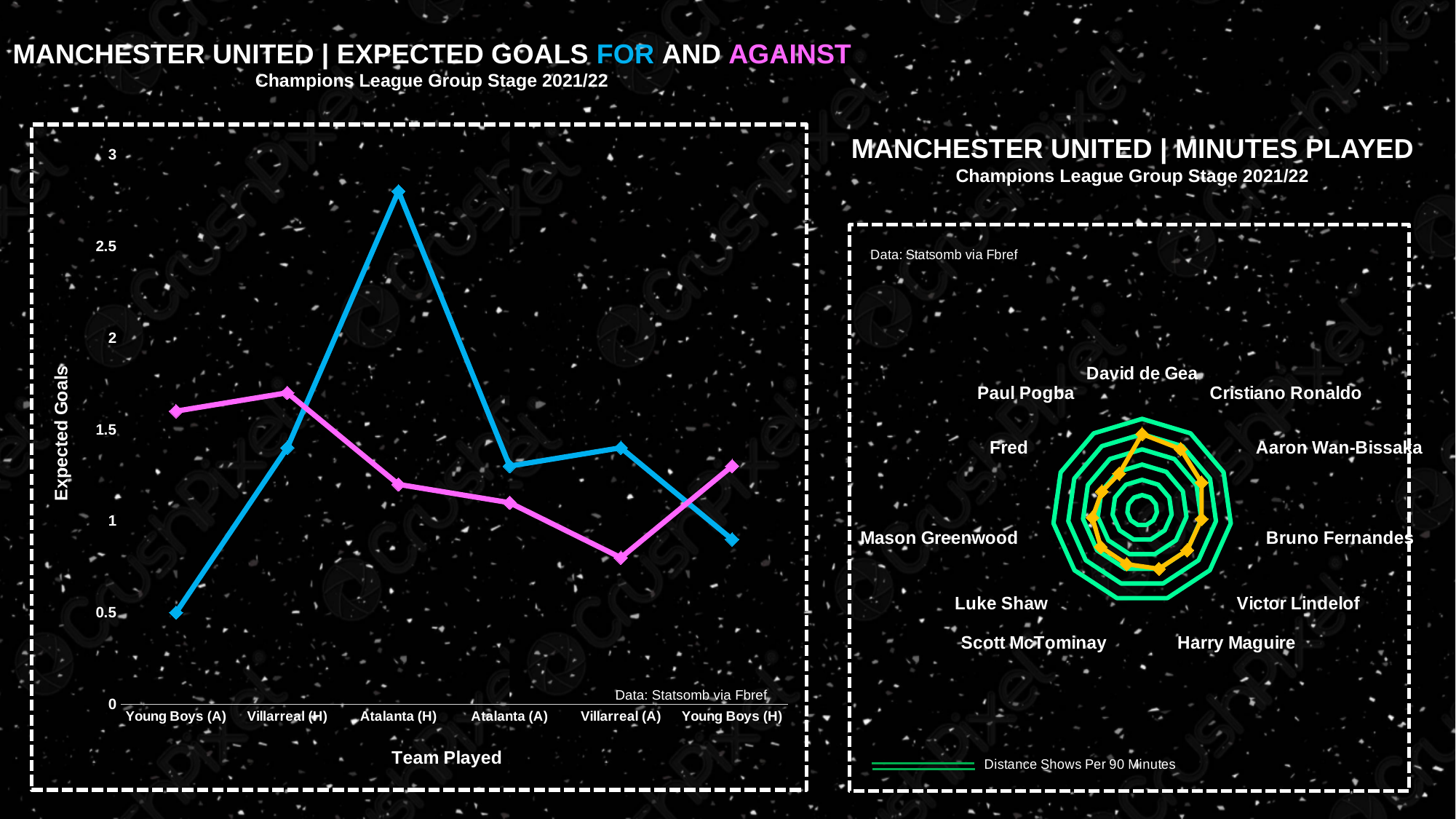

MANCHESTER UNITED | EXPECTED GOALS FOR AND AGAINST
Champions League Group Stage 2021/22

### Chart

| Category | xG | xGA |
|---|---|---|
| Young Boys (A) | 0.5 | 1.6 |
| Villarreal (H) | 1.4 | 1.7 |
| Atalanta (H) | 2.8 | 1.2 |
| Atalanta (A) | 1.3 | 1.1 |
| Villarreal (A) | 1.4 | 0.8 |
| Young Boys (H) | 0.9 | 1.3 |
MANCHESTER UNITED | MINUTES PLAYED
Champions League Group Stage 2021/22

### Chart

| Category |  |
|---|---|
| David de Gea | 450.0 |
| Cristiano Ronaldo | 430.0 |
| Aaron Wan-Bissaka | 394.0 |
| Bruno Fernandes | 362.0 |
| Victor Lindelof | 360.0 |
| Harry Maguire | 360.0 |
| Scott McTominay | 331.0 |
| Luke Shaw | 330.0 |
| Mason Greenwood | 303.0 |
| Fred | 267.0 |
| Paul Pogba | 257.0 |
Data: Statsomb via Fbref